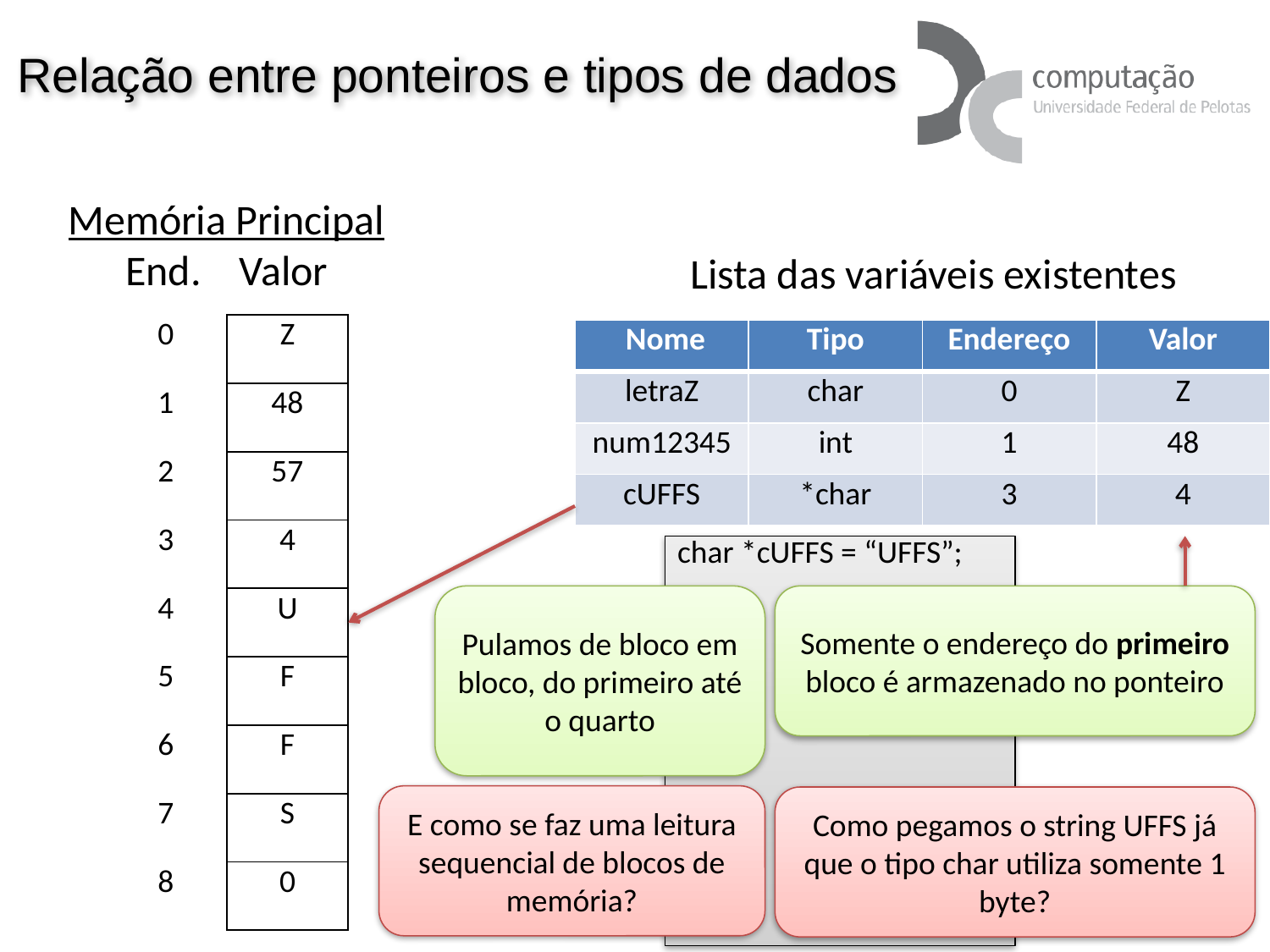

# Relação entre ponteiros e tipos de dados
Memória Principal
      End.    Valor
Lista das variáveis existentes
| 0 | Z |
| --- | --- |
| 1 | 48 |
| 2 | 57 |
| 3 | 4 |
| 4 | U |
| 5 | F |
| 6 | F |
| 7 | S |
| 8 | 0 |
| Nome | Tipo | Endereço | Valor |
| --- | --- | --- | --- |
| letraZ | char | 0 | Z |
| num12345 | int | 1 | 48 |
| cUFFS | \*char | 3 | 4 |
char *cUFFS = “UFFS”;

Pulamos de bloco em bloco, do primeiro até o quarto
Somente o endereço do primeiro bloco é armazenado no ponteiro
E como se faz uma leitura sequencial de blocos de memória?
Como pegamos o string UFFS já que o tipo char utiliza somente 1 byte?